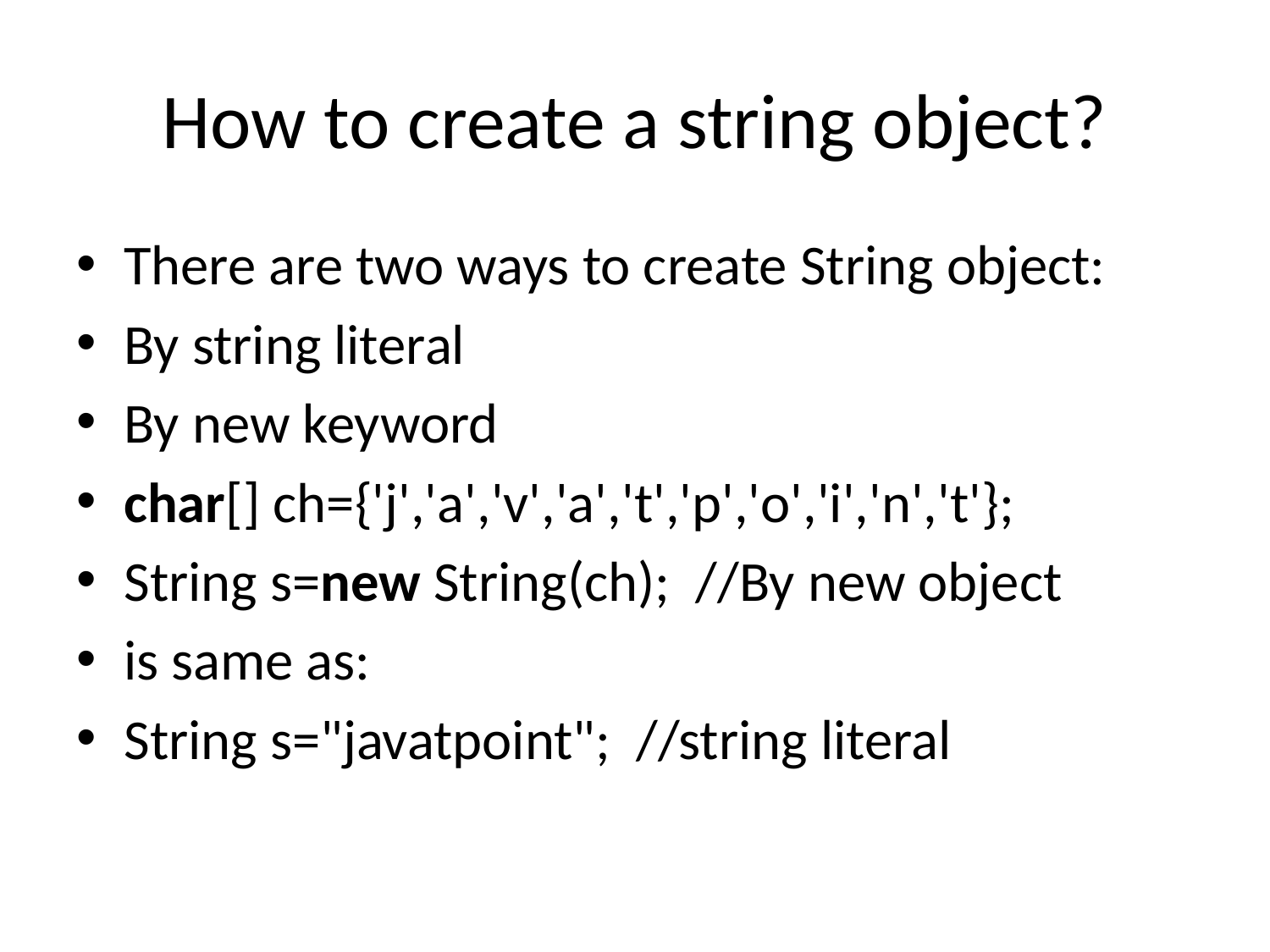

# How to create a string object?
There are two ways to create String object:
By string literal
By new keyword
char[] ch={'j','a','v','a','t','p','o','i','n','t'};
String s=new String(ch);  //By new object
is same as:
String s="javatpoint";  //string literal